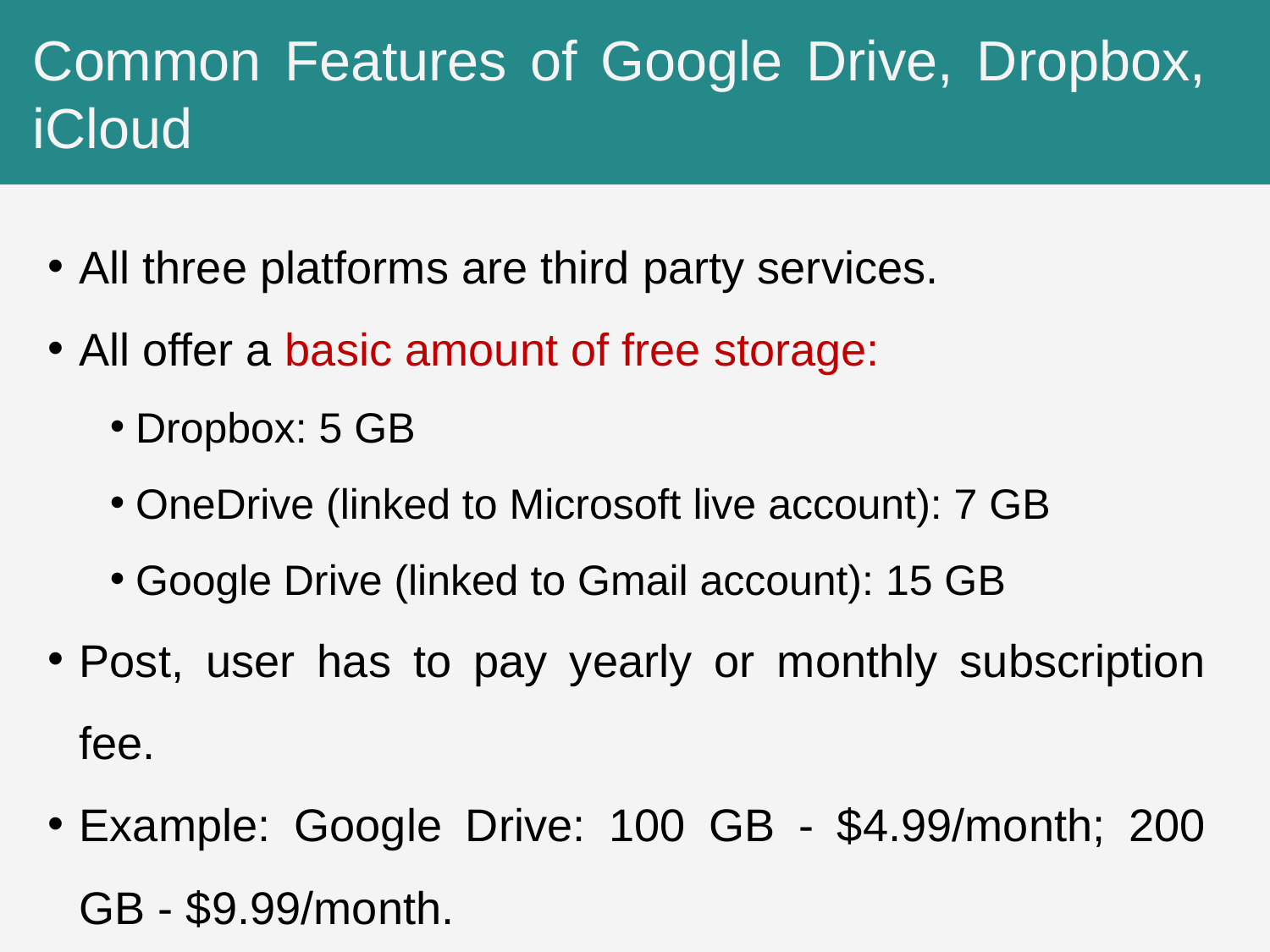

# Common Features of Google Drive, Dropbox, iCloud
All three platforms are third party services.
All offer a basic amount of free storage:
Dropbox: 5 GB
OneDrive (linked to Microsoft live account): 7 GB
Google Drive (linked to Gmail account): 15 GB
Post, user has to pay yearly or monthly subscription fee.
Example: Google Drive: 100 GB - $4.99/month; 200 GB - $9.99/month.